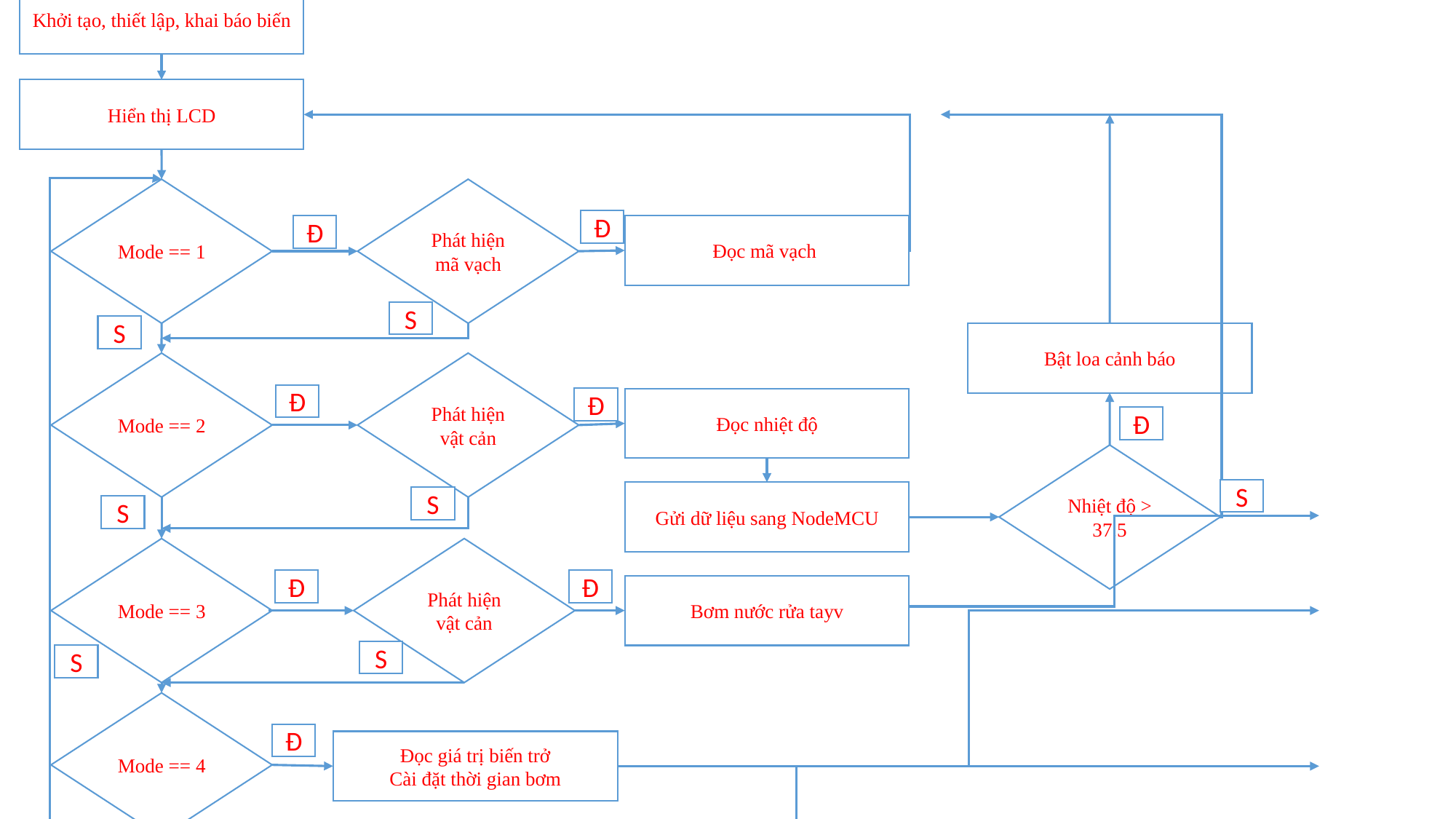

Bắt đầu
Khởi tạo, thiết lập, khai báo biến
Hiển thị LCD
Mode == 1
Phát hiện mã vạch
Đ
Đ
Đọc mã vạch
S
S
Bật loa cảnh báo
Mode == 2
Phát hiện vật cản
Đ
Đ
Đọc nhiệt độ
Đ
Nhiệt độ > 37.5
S
Gửi dữ liệu sang NodeMCU
S
S
Mode == 3
Phát hiện vật cản
Đ
Đ
Bơm nước rửa tayv
S
S
Mode == 4
Đ
Đọc giá trị biến trở
Cài đặt thời gian bơm
S
Mode == 5
S
Đ